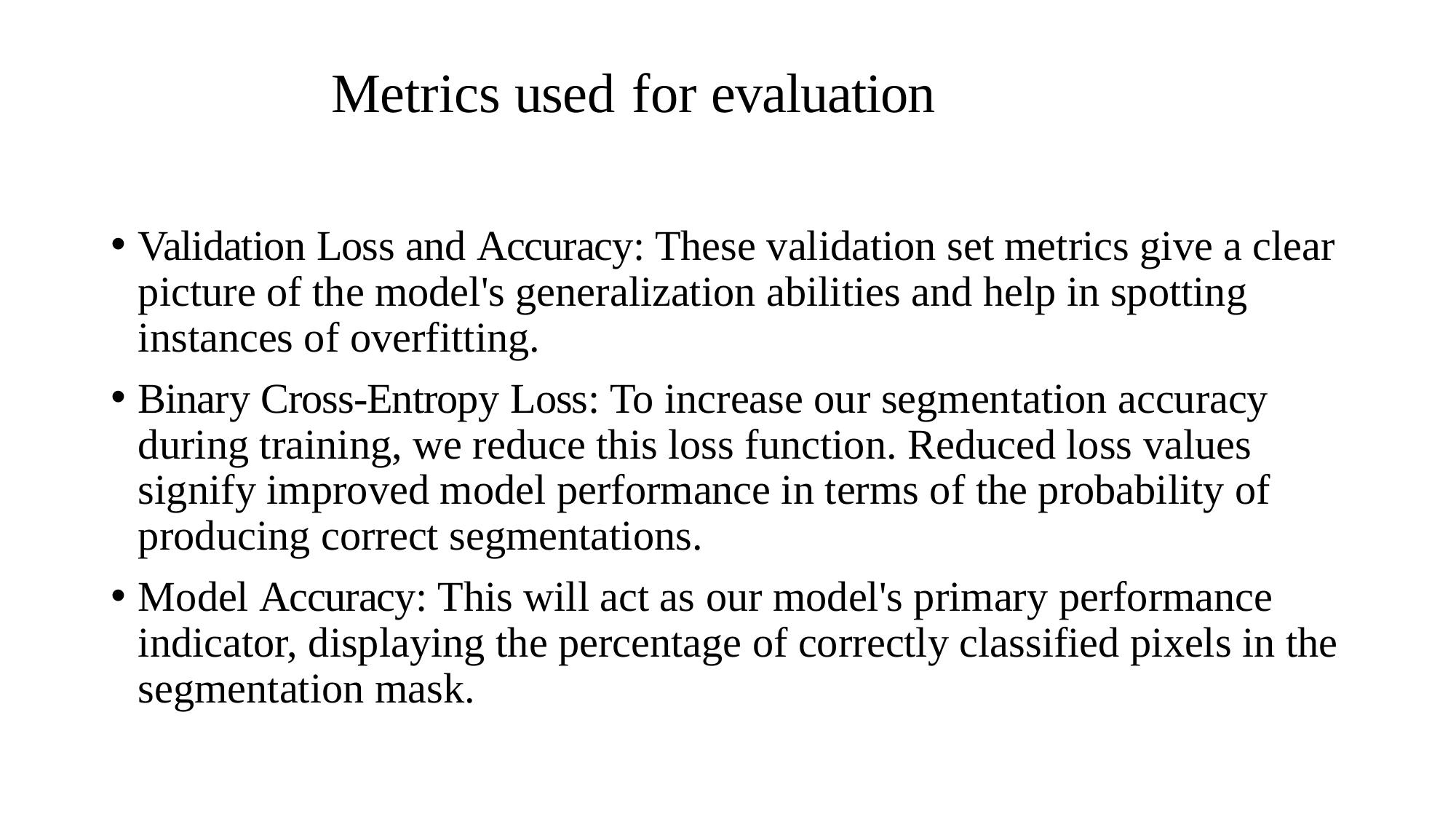

# Metrics used for evaluation
Validation Loss and Accuracy: These validation set metrics give a clear picture of the model's generalization abilities and help in spotting instances of overfitting.
Binary Cross-Entropy Loss: To increase our segmentation accuracy during training, we reduce this loss function. Reduced loss values signify improved model performance in terms of the probability of producing correct segmentations.
Model Accuracy: This will act as our model's primary performance indicator, displaying the percentage of correctly classified pixels in the segmentation mask.